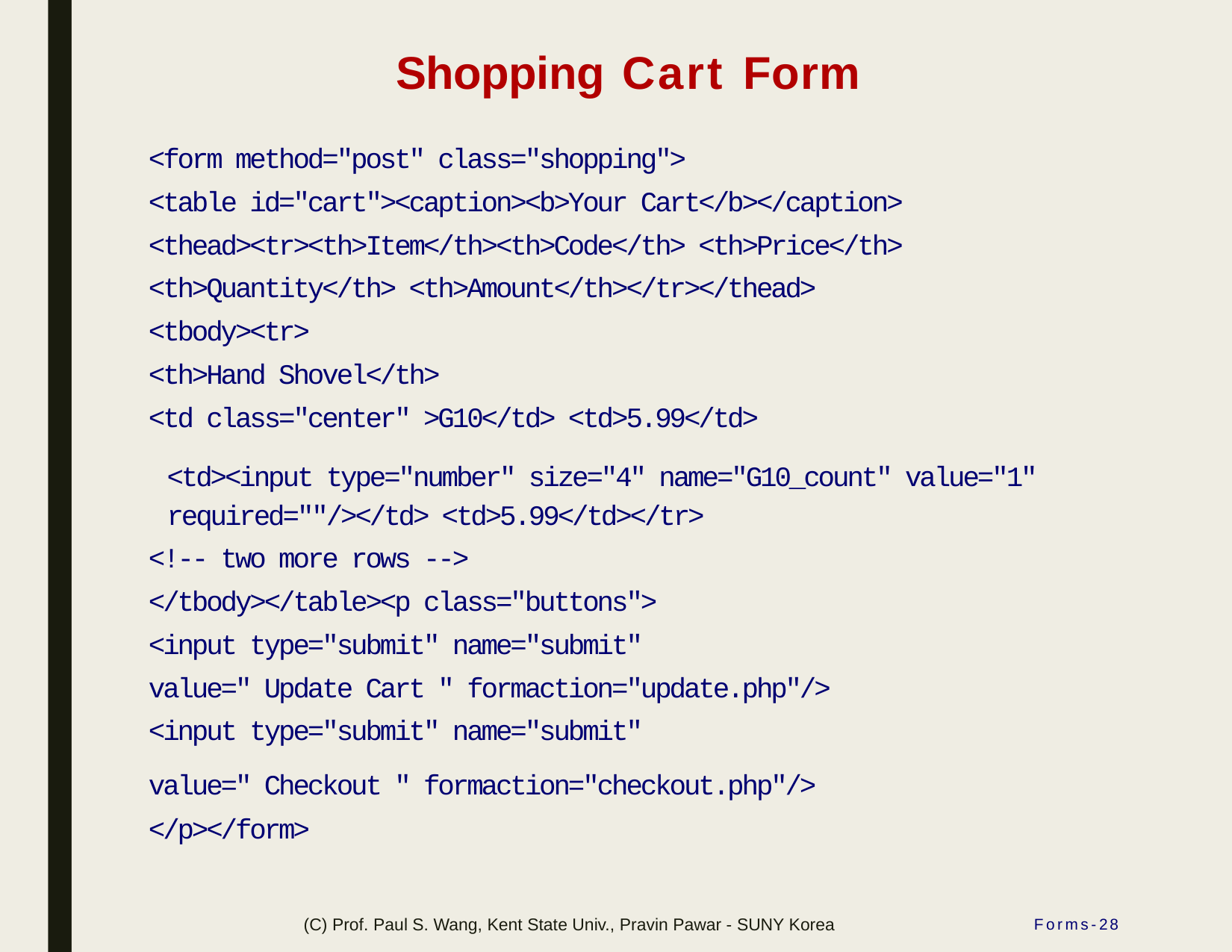

# Shopping Cart Form
<form method="post" class="shopping">
<table id="cart"><caption><b>Your Cart</b></caption>
<thead><tr><th>Item</th><th>Code</th> <th>Price</th>
<th>Quantity</th> <th>Amount</th></tr></thead>
<tbody><tr>
<th>Hand Shovel</th>
<td class="center" >G10</td> <td>5.99</td>
<td><input type="number" size="4" name="G10_count" value="1" required=""/></td> <td>5.99</td></tr>
<!-- two more rows -->
</tbody></table><p class="buttons">
<input type="submit" name="submit"
value=" Update Cart " formaction="update.php"/>
<input type="submit" name="submit"
value=" Checkout " formaction="checkout.php"/>
</p></form>

(C) Prof. Paul S. Wang, Kent State Univ., Pravin Pawar - SUNY Korea
Forms-28